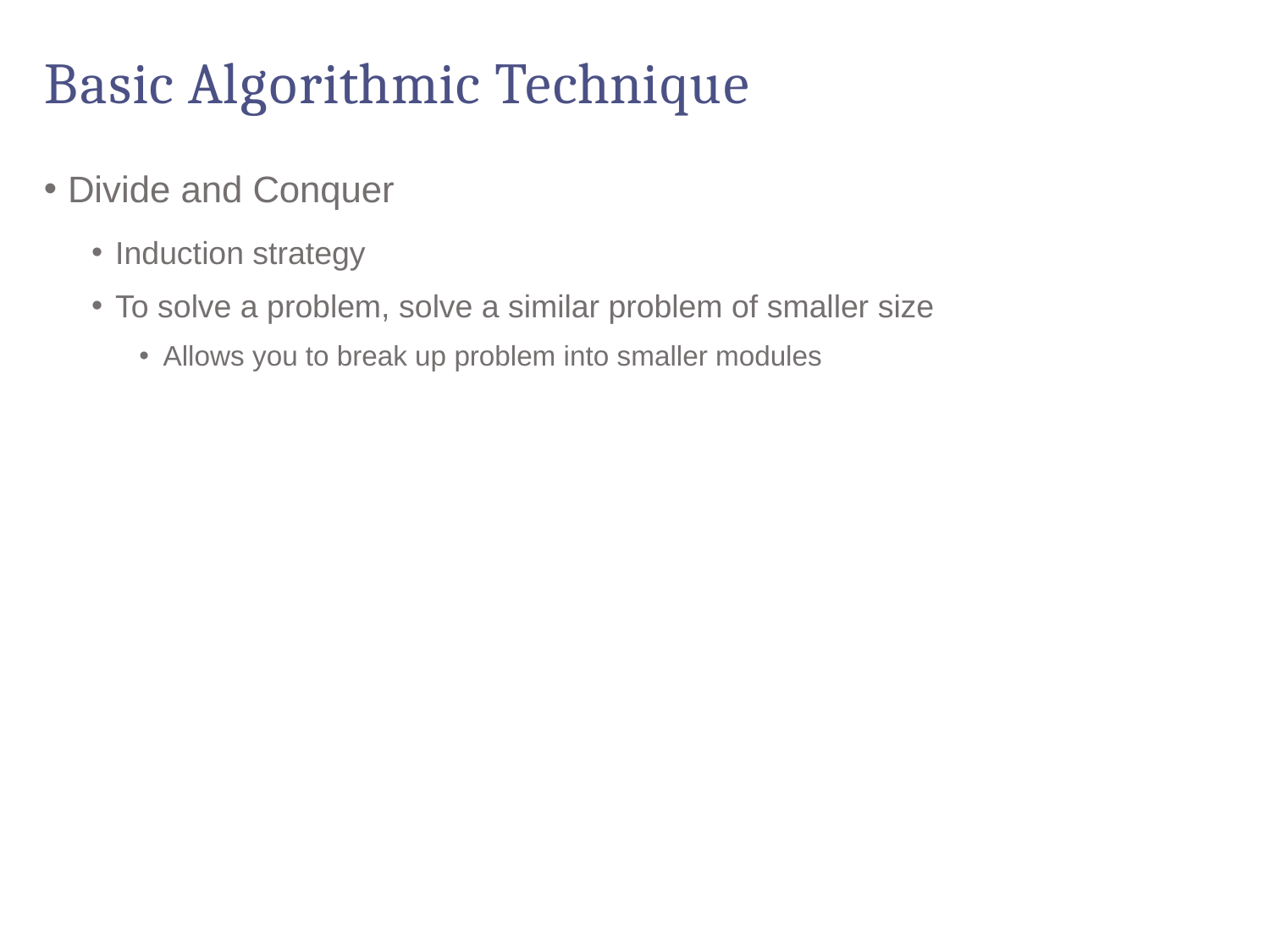

# Basic Algorithmic Technique
Divide and Conquer
Induction strategy
To solve a problem, solve a similar problem of smaller size
Allows you to break up problem into smaller modules